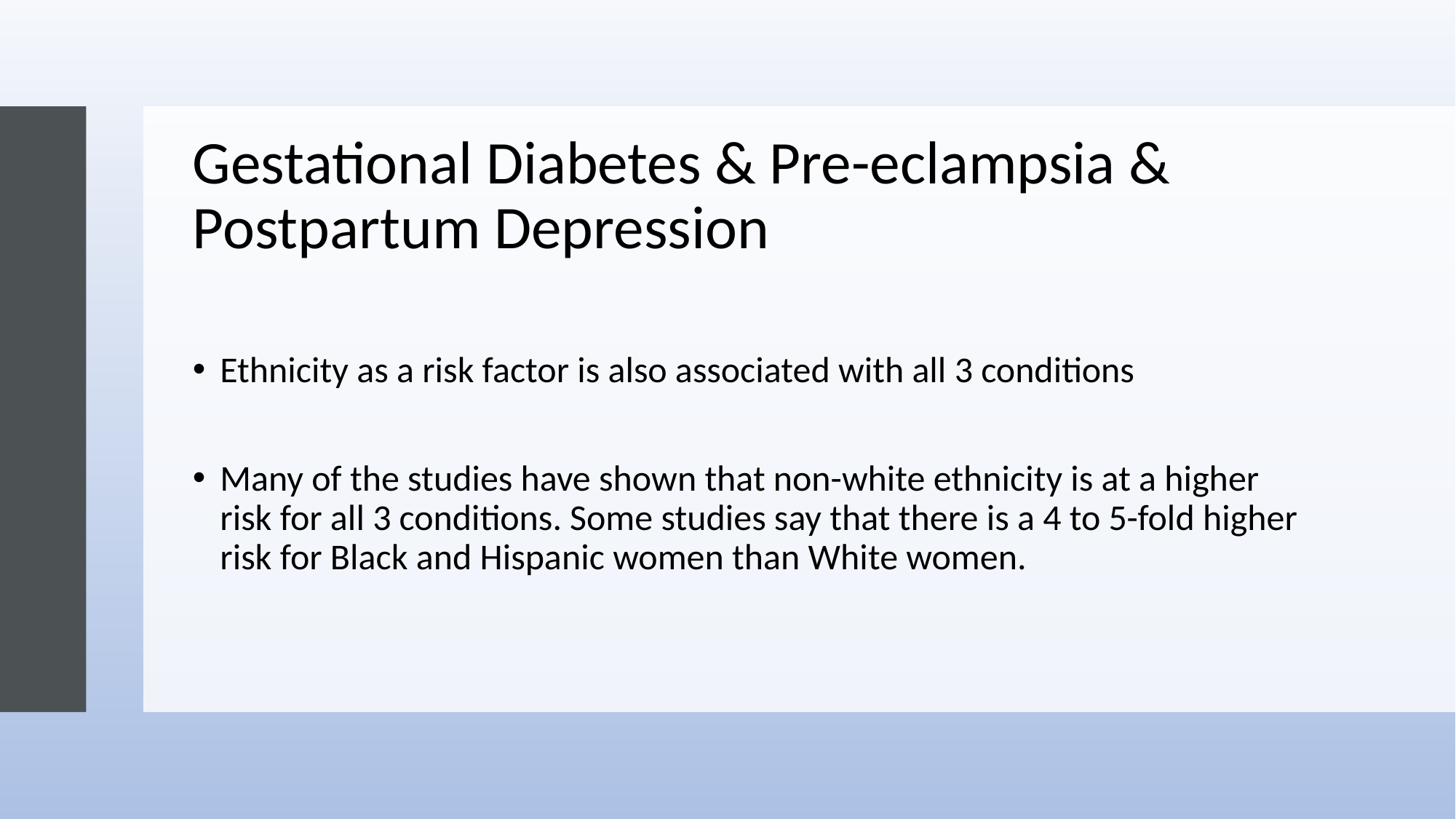

# Gestational Diabetes & Pre-eclampsia & Postpartum Depression

Ethnicity as a risk factor is also associated with all 3 conditions

Many of the studies have shown that non-white ethnicity is at a higher risk for all 3 conditions. Some studies say that there is a 4 to 5-fold higher risk for Black and Hispanic women than White women.